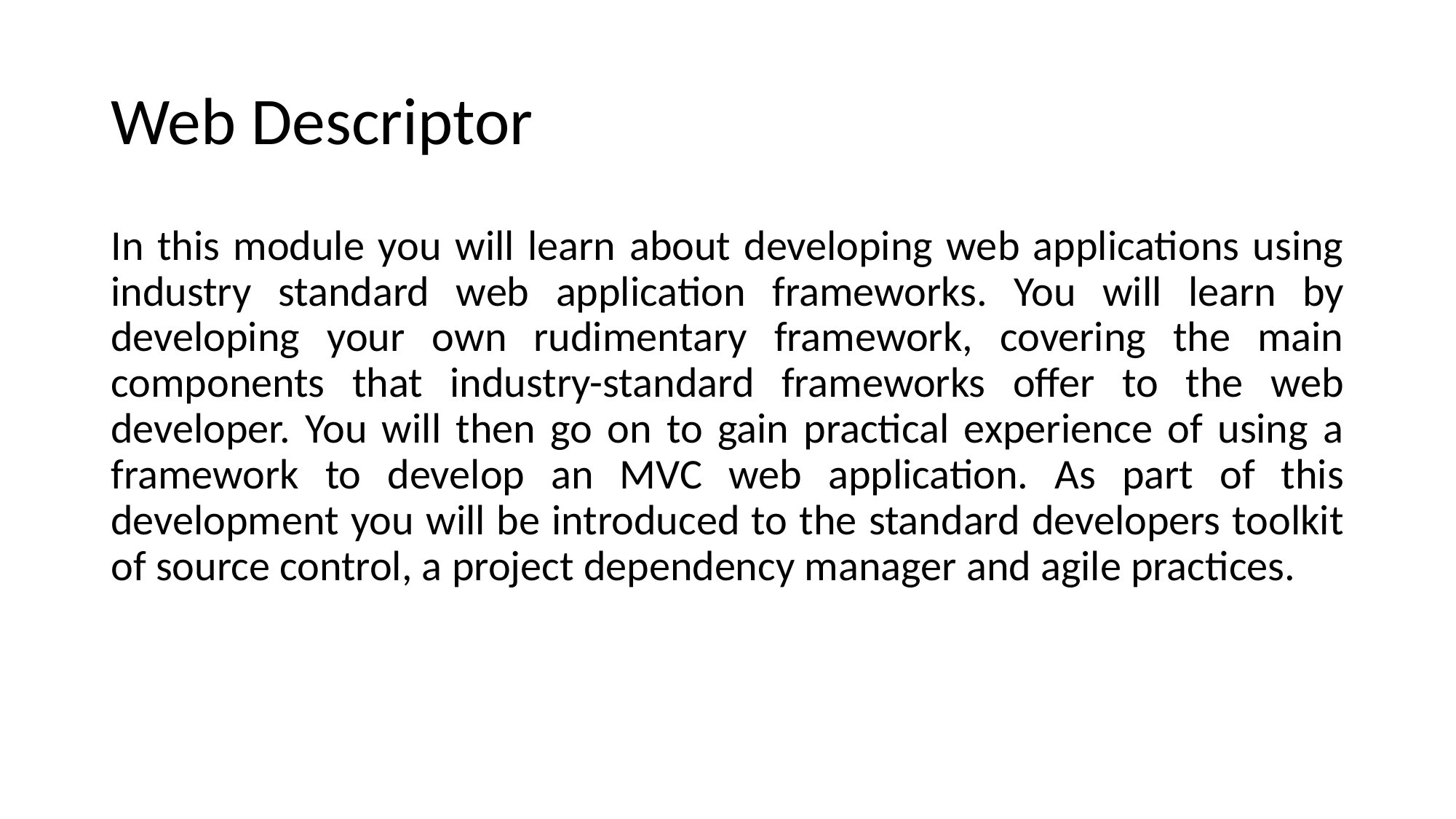

# Web Descriptor
In this module you will learn about developing web applications using industry standard web application frameworks. You will learn by developing your own rudimentary framework, covering the main components that industry-standard frameworks offer to the web developer. You will then go on to gain practical experience of using a framework to develop an MVC web application. As part of this development you will be introduced to the standard developers toolkit of source control, a project dependency manager and agile practices.